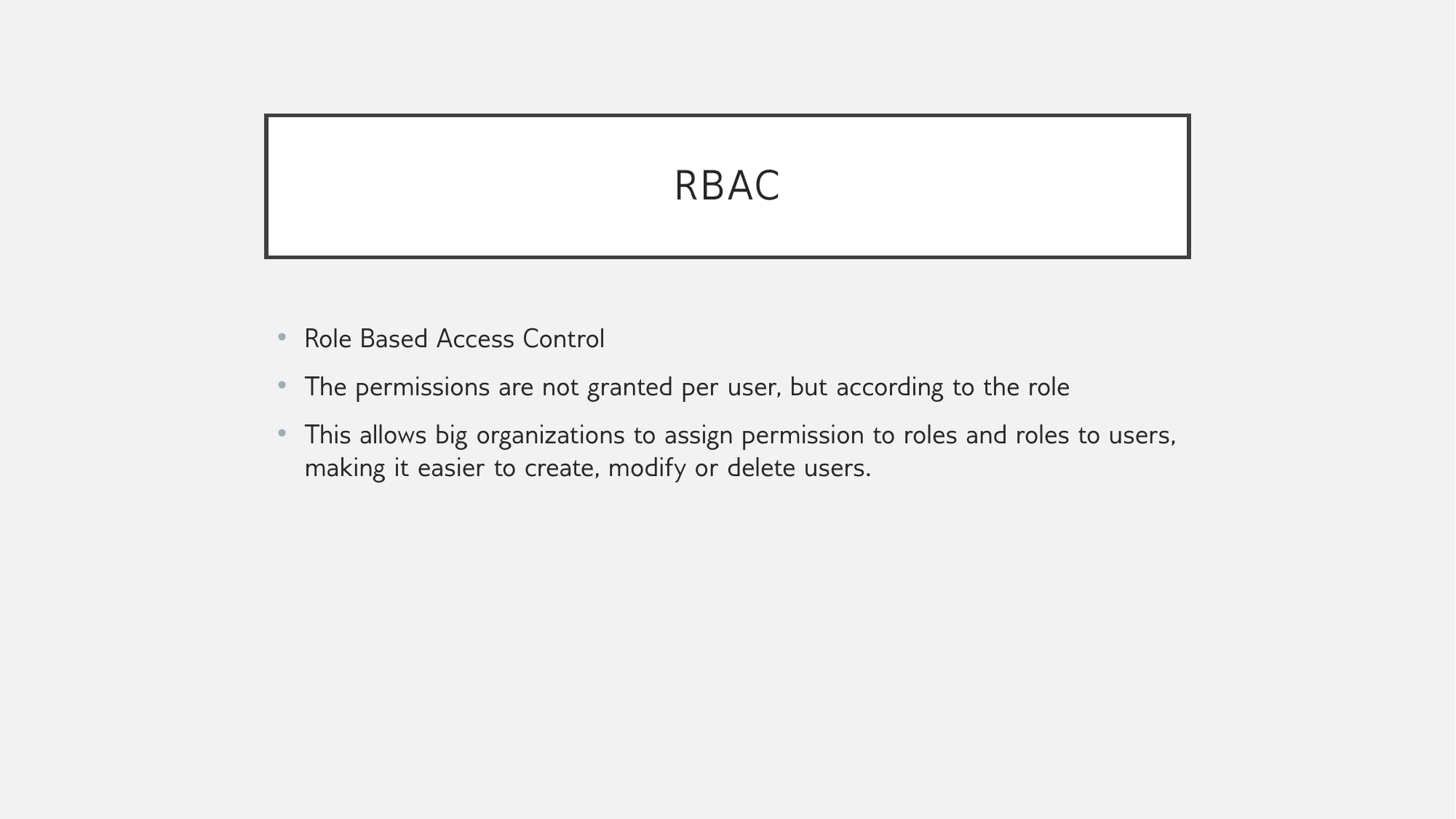

# RBAC
Role Based Access Control
The permissions are not granted per user, but according to the role
This allows big organizations to assign permission to roles and roles to users, making it easier to create, modify or delete users.